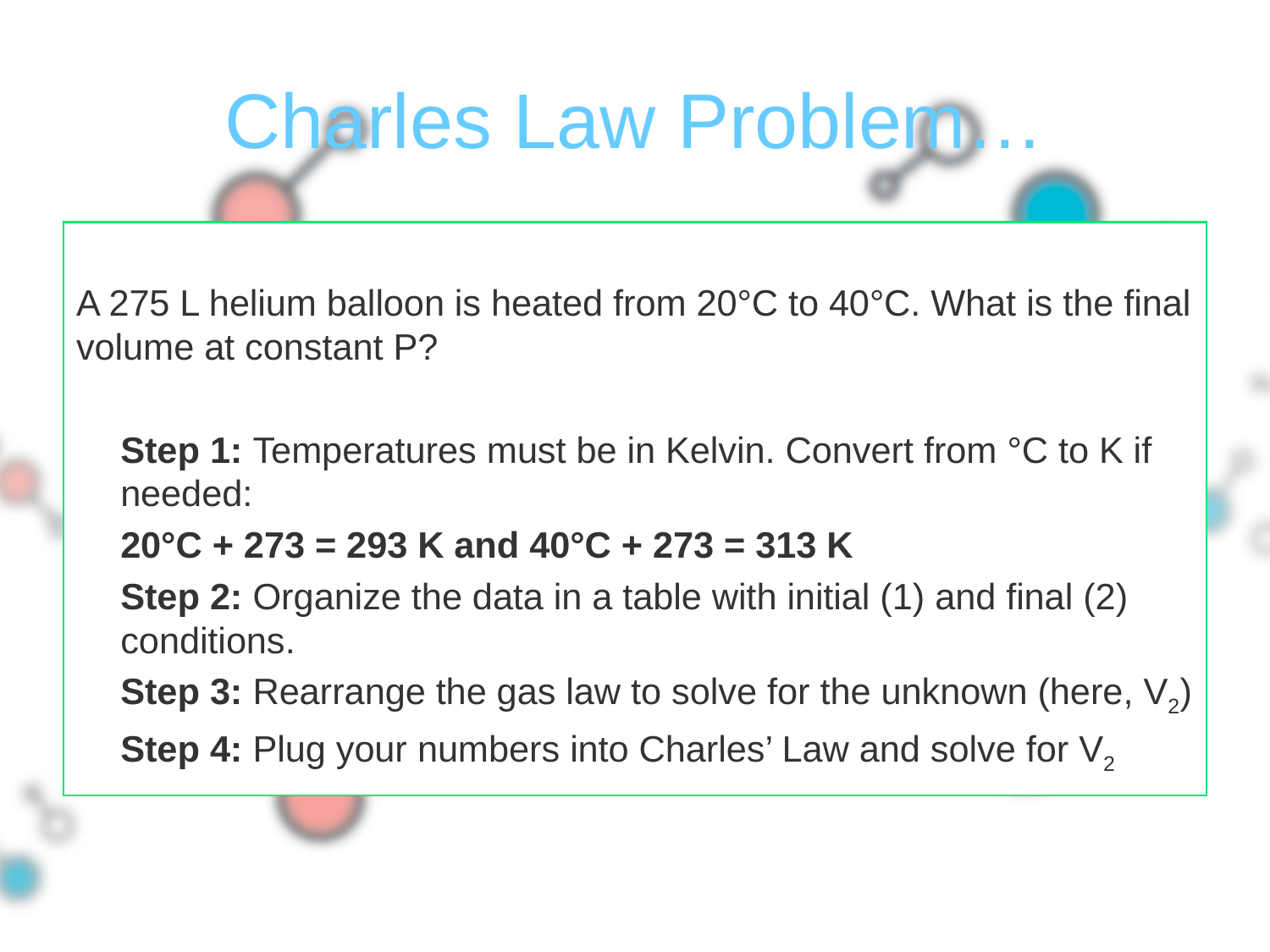

# Charles Law Problem…

A 275 L helium balloon is heated from 20°C to 40°C. What is the final volume at constant P?

	Step 1: Temperatures must be in Kelvin. Convert from °C to K if needed:
		20°C + 273 = 293 K and 40°C + 273 = 313 K
 	Step 2: Organize the data in a table with initial (1) and final (2) conditions.
	Step 3: Rearrange the gas law to solve for the unknown (here, V2)
 	Step 4: Plug your numbers into Charles’ Law and solve for V2